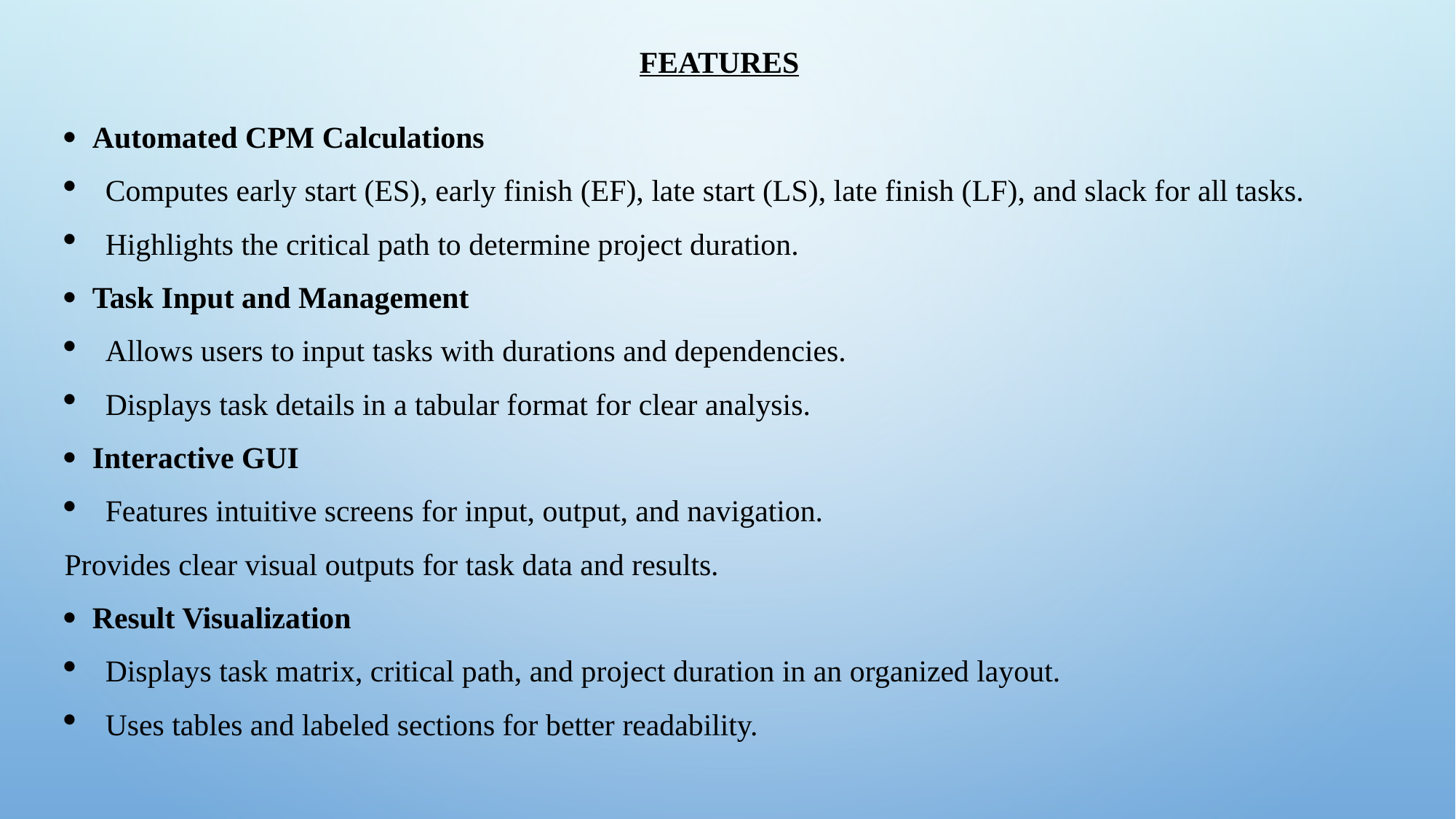

# Features
•  Automated CPM Calculations
Computes early start (ES), early finish (EF), late start (LS), late finish (LF), and slack for all tasks.
Highlights the critical path to determine project duration.
•  Task Input and Management
Allows users to input tasks with durations and dependencies.
Displays task details in a tabular format for clear analysis.
•  Interactive GUI
Features intuitive screens for input, output, and navigation.
Provides clear visual outputs for task data and results.
•  Result Visualization
Displays task matrix, critical path, and project duration in an organized layout.
Uses tables and labeled sections for better readability.